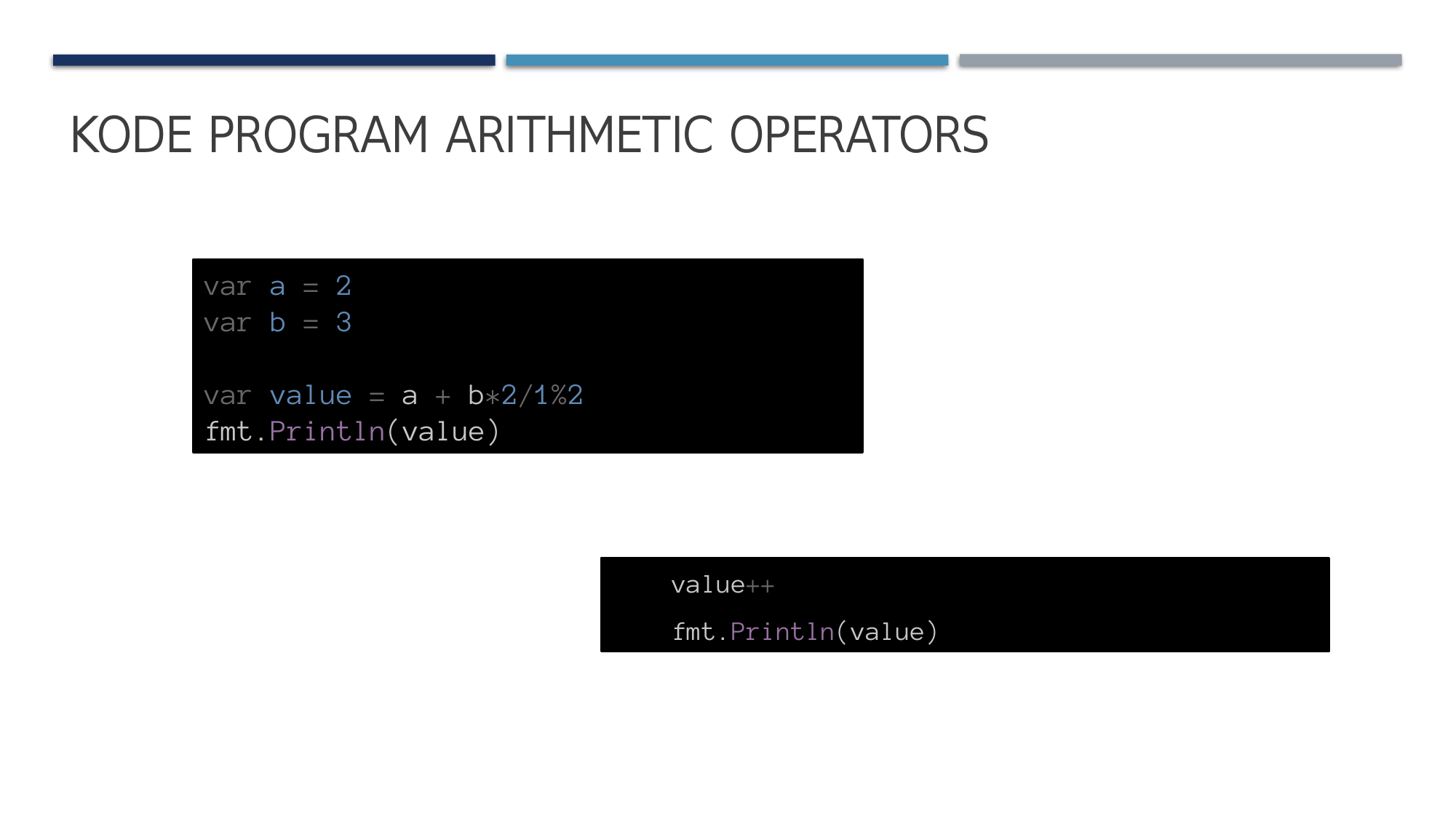

# Kode Program Arithmetic Operators
var a = 2
var b = 3

var value = a + b*2/1%2
fmt.Println(value)
    value++
    fmt.Println(value)